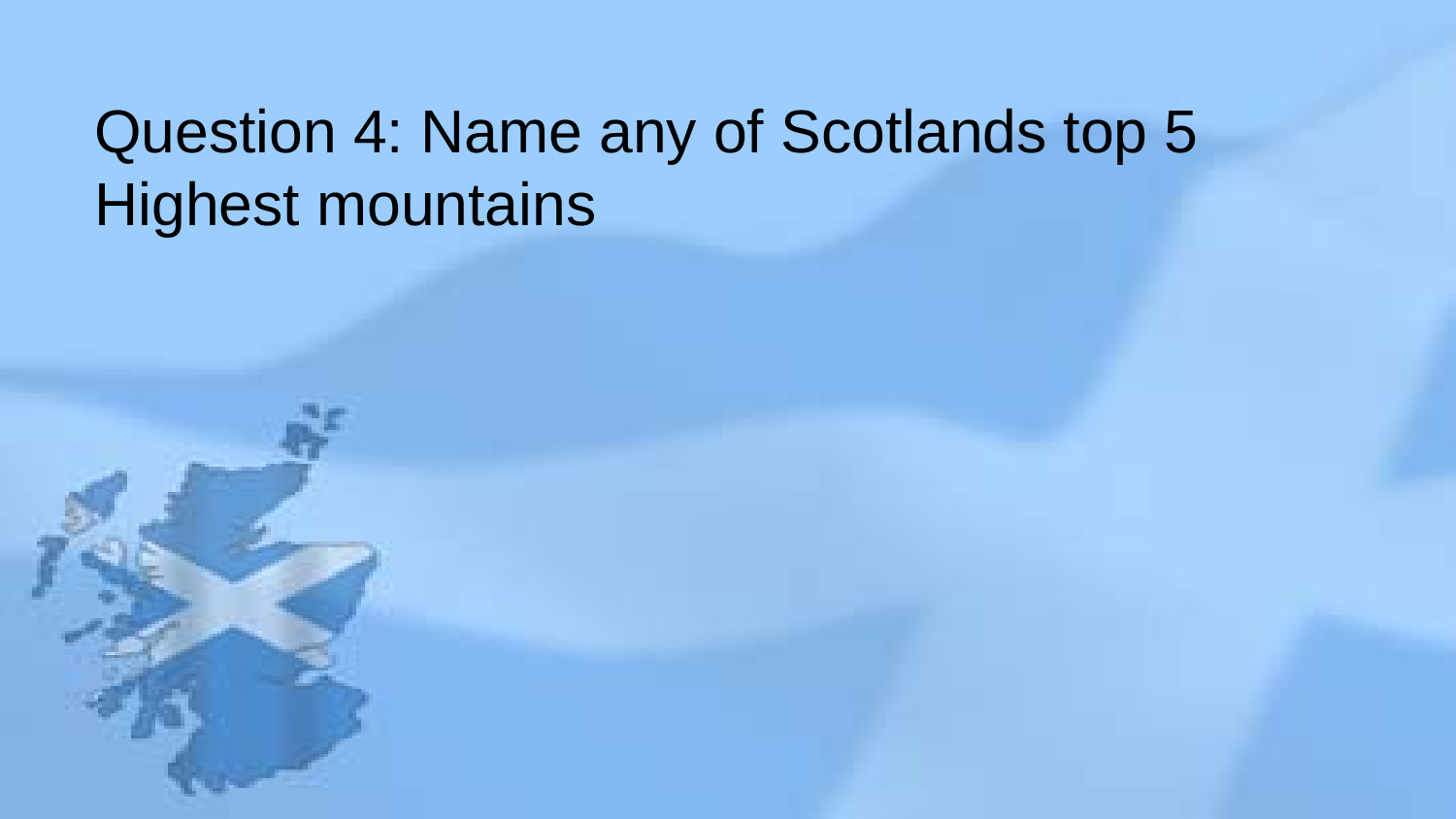

Question 4: Name any of Scotlands top 5 Highest mountains